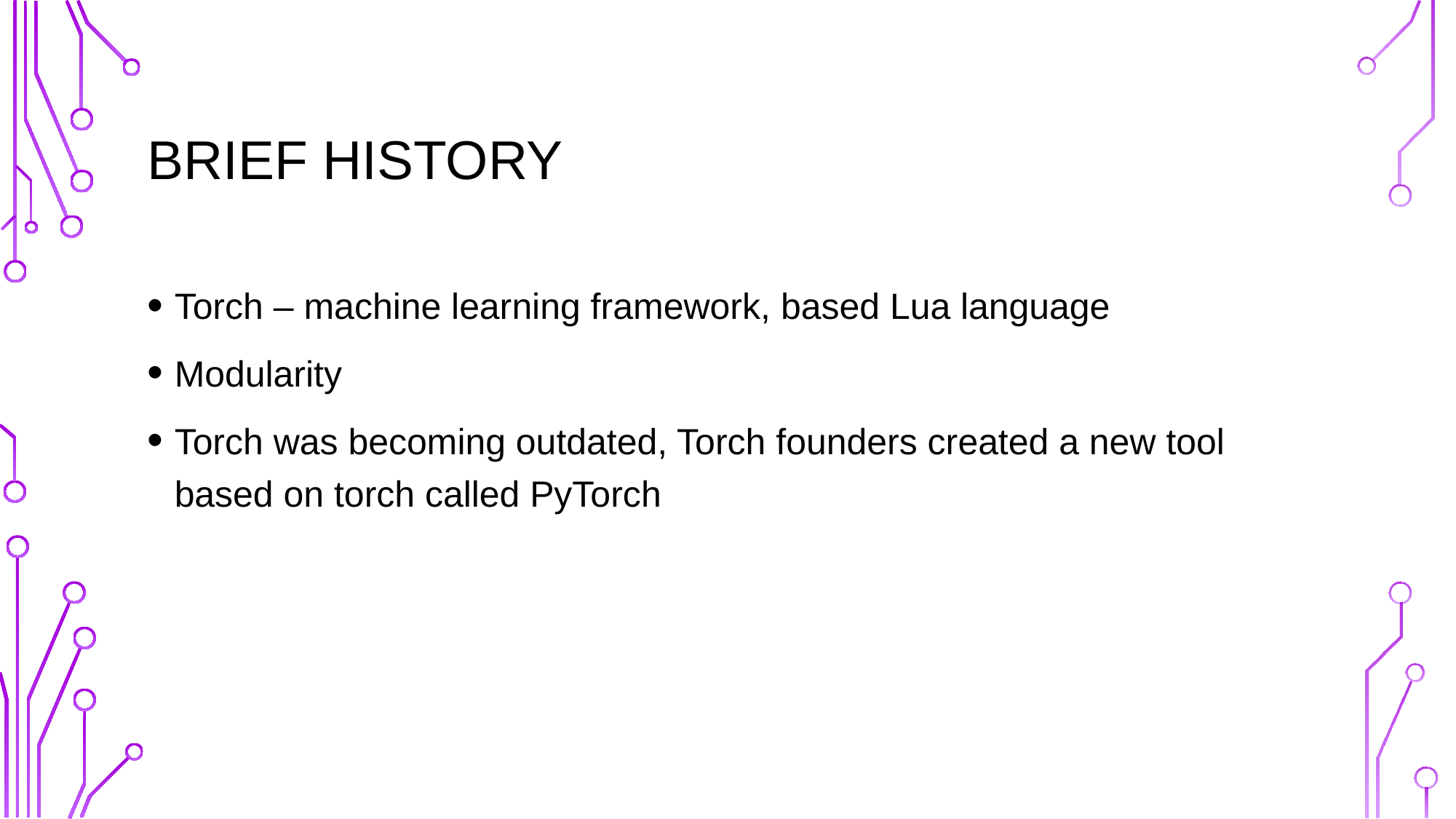

# Brief history
Torch – machine learning framework, based Lua language
Modularity
Torch was becoming outdated, Torch founders created a new tool based on torch called PyTorch